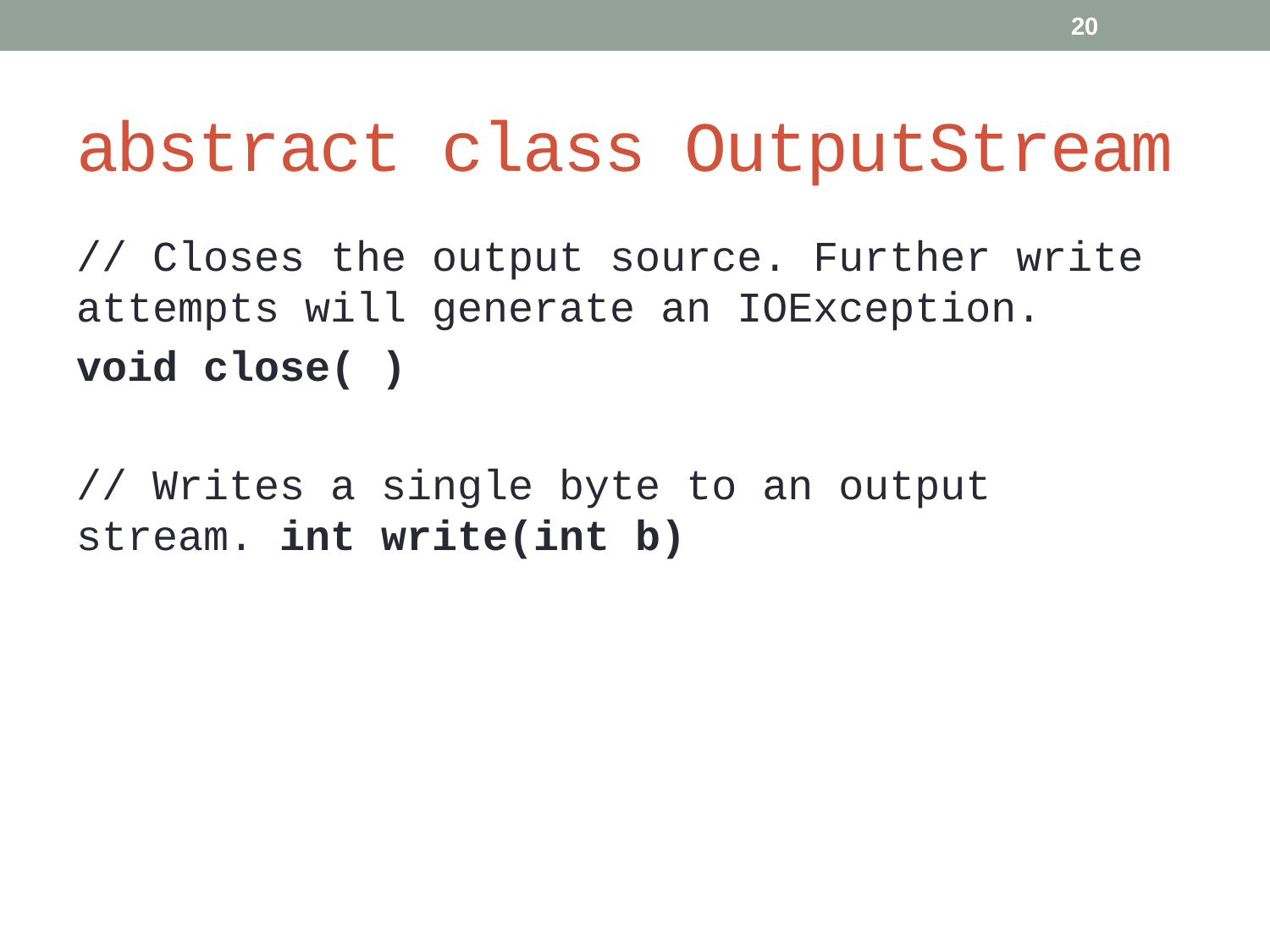

20
# abstract class OutputStream
// Closes the output source. Further write attempts will generate an IOException.
void close( )

// Writes a single byte to an output stream. int write(int b)